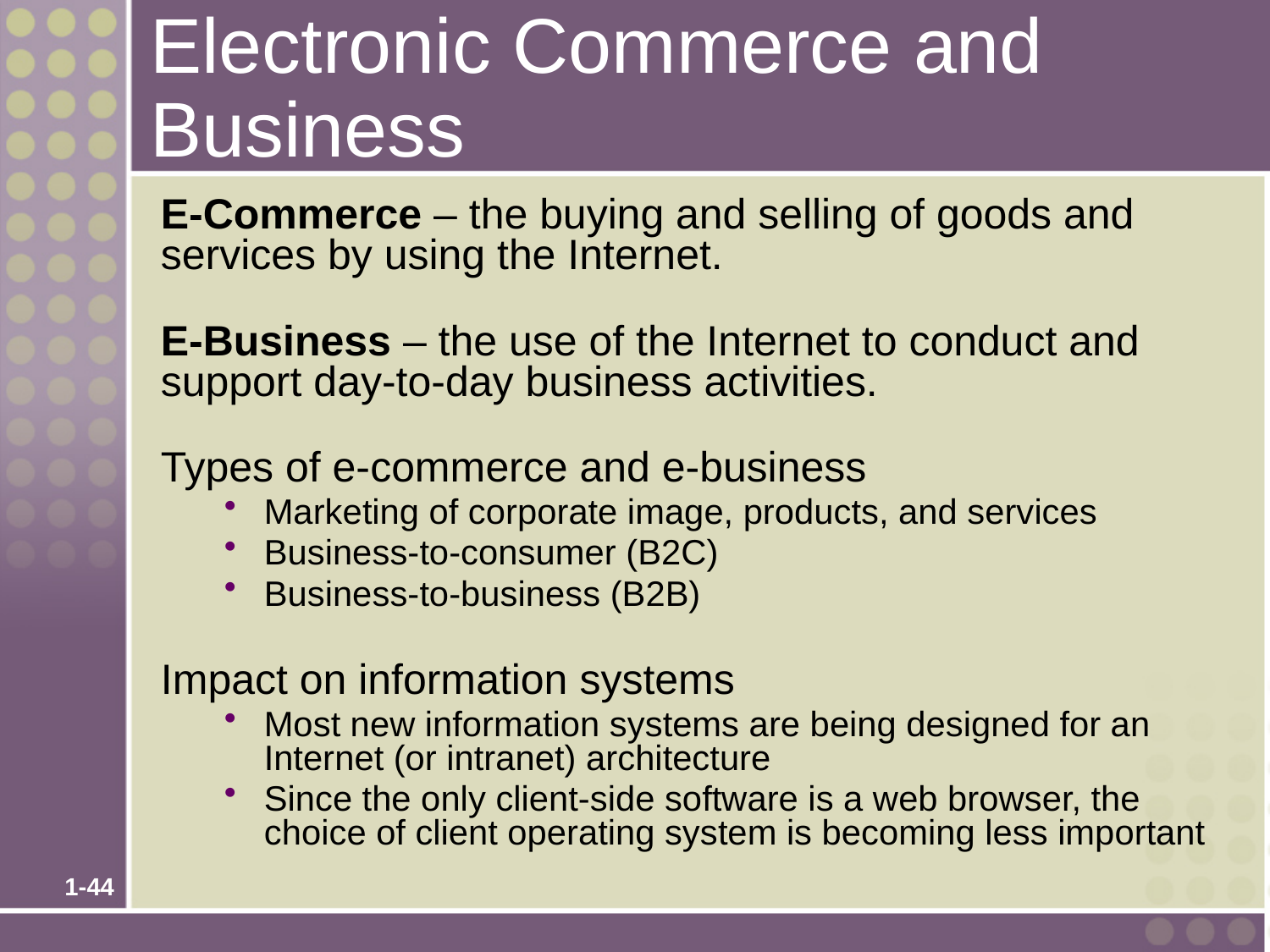

# Electronic Commerce and Business
E-Commerce – the buying and selling of goods and services by using the Internet.

E-Business – the use of the Internet to conduct and support day-to-day business activities.

Types of e-commerce and e-business
Marketing of corporate image, products, and services
Business-to-consumer (B2C)
Business-to-business (B2B)

Impact on information systems
Most new information systems are being designed for an Internet (or intranet) architecture
Since the only client-side software is a web browser, the choice of client operating system is becoming less important
1-44